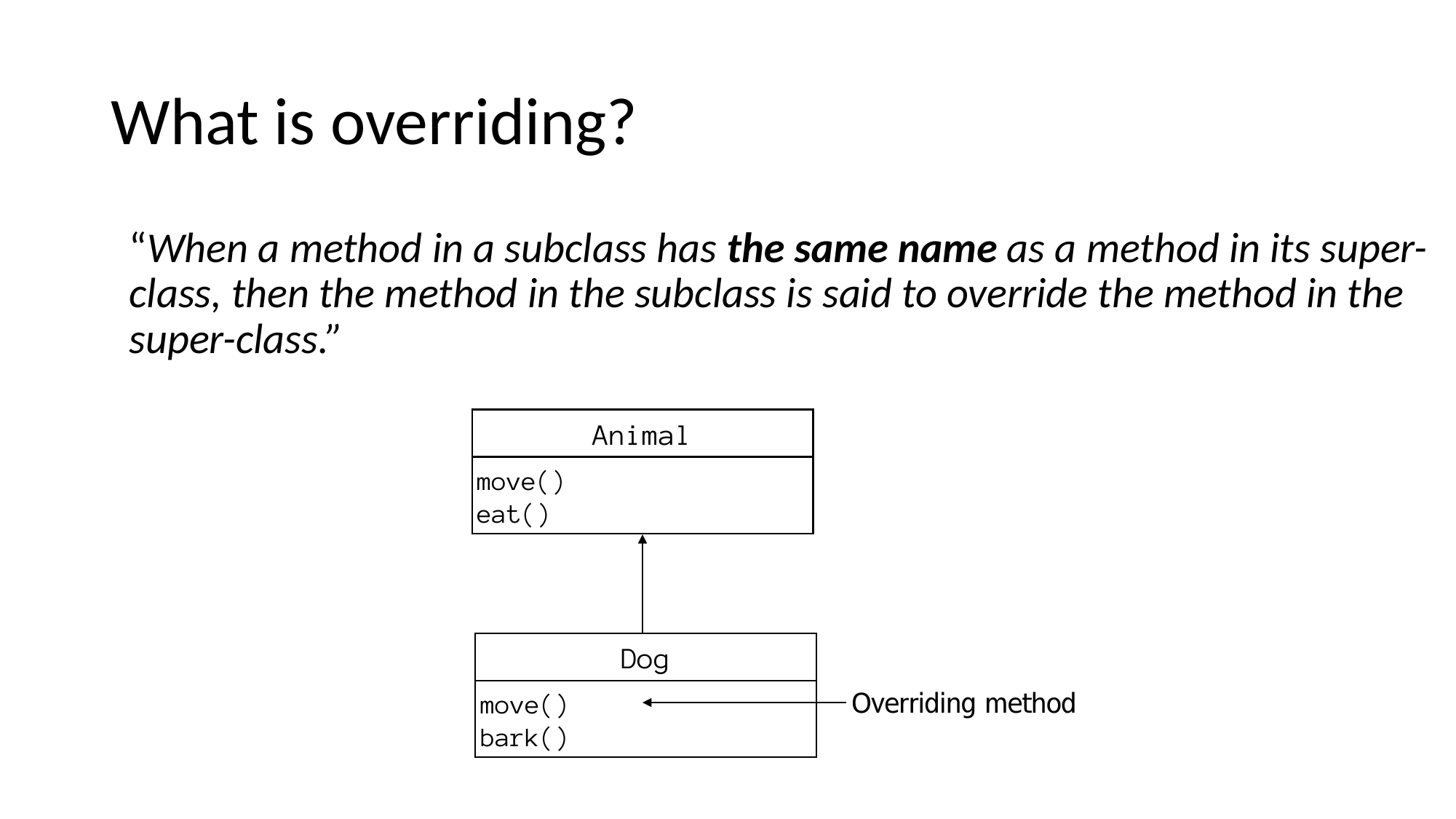

# What is overriding?

“When a method in a subclass has the same name as a method in its super-class, then the method in the subclass is said to override the method in the super-class.”
Animal
move()
eat()
Dog
move()
bark()
Overriding method